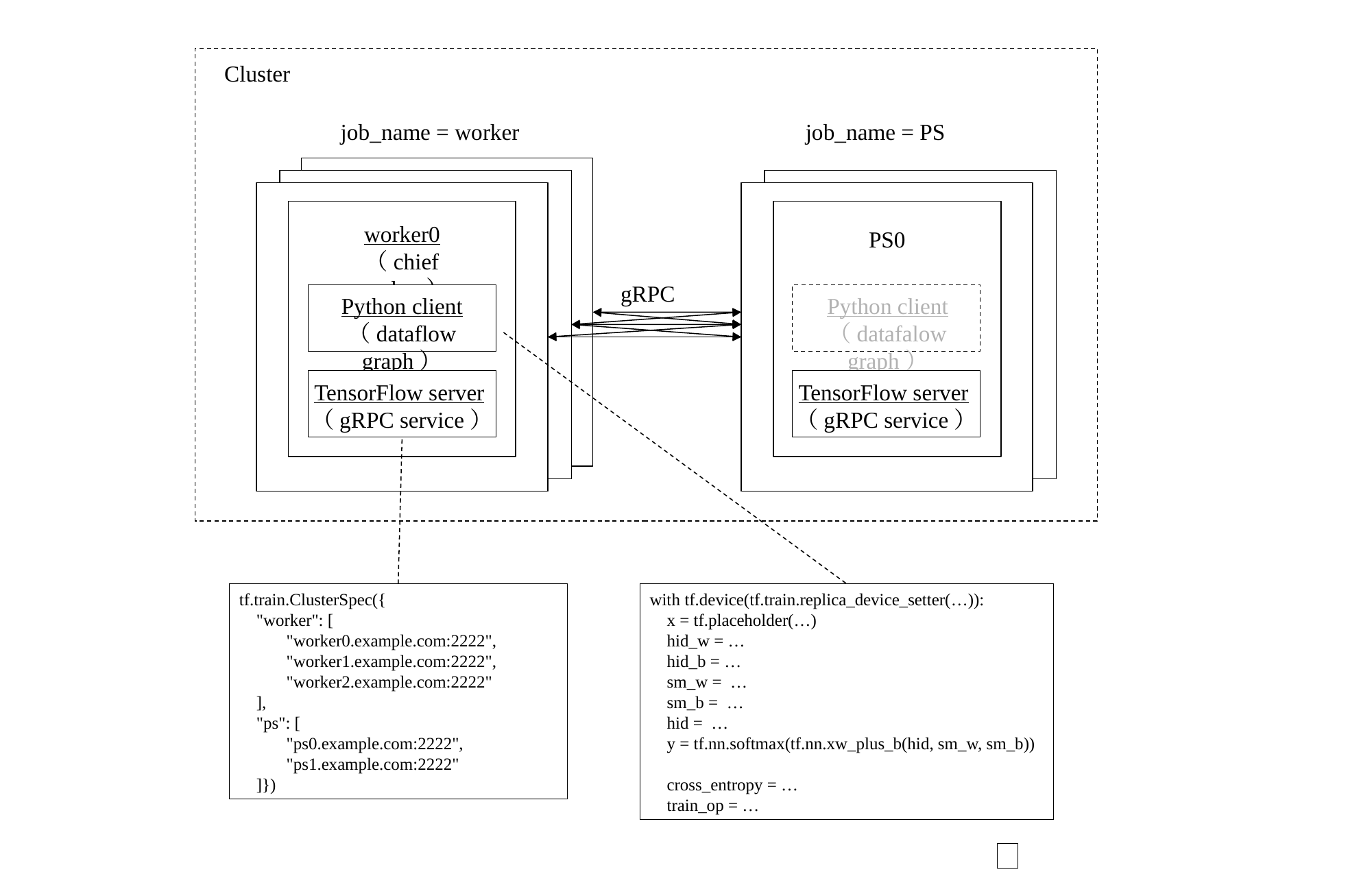

Cluster
job_name = worker
job_name = PS

worker0
（chief worker）
PS0

Python client
（dataflow graph）

gRPC
Python client
（datafalow graph）

TensorFlow server（gRPC service）
TensorFlow server（gRPC service）
tf.train.ClusterSpec({
    "worker": [
           "worker0.example.com:2222",
           "worker1.example.com:2222",
           "worker2.example.com:2222"
    ],
    "ps": [
           "ps0.example.com:2222",
           "ps1.example.com:2222"
    ]})
with tf.device(tf.train.replica_device_setter(…)):
    x = tf.placeholder(…)
    hid_w = …
    hid_b = …
    sm_w =  …
    sm_b =  …
    hid =  …
    y = tf.nn.softmax(tf.nn.xw_plus_b(hid, sm_w, sm_b))
    cross_entropy = …
    train_op = …